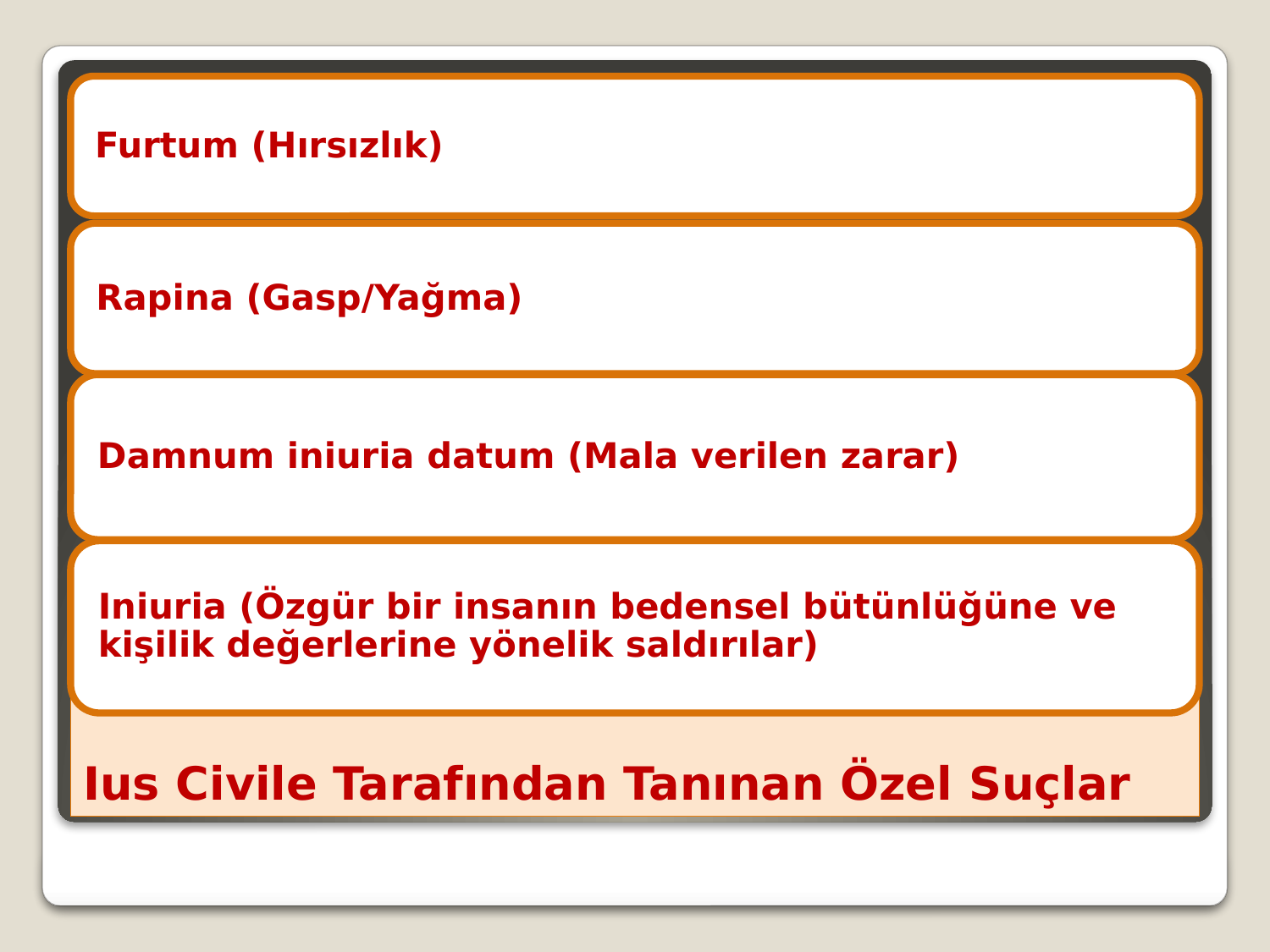

Furtum (Hırsızlık)
Rapina (Gasp/Yağma)
Damnum iniuria datum (Mala verilen zarar)
Iniuria (Özgür bir insanın bedensel bütünlüğüne ve kişilik değerlerine yönelik saldırılar)
# Ius Civile Tarafından Tanınan Özel Suçlar